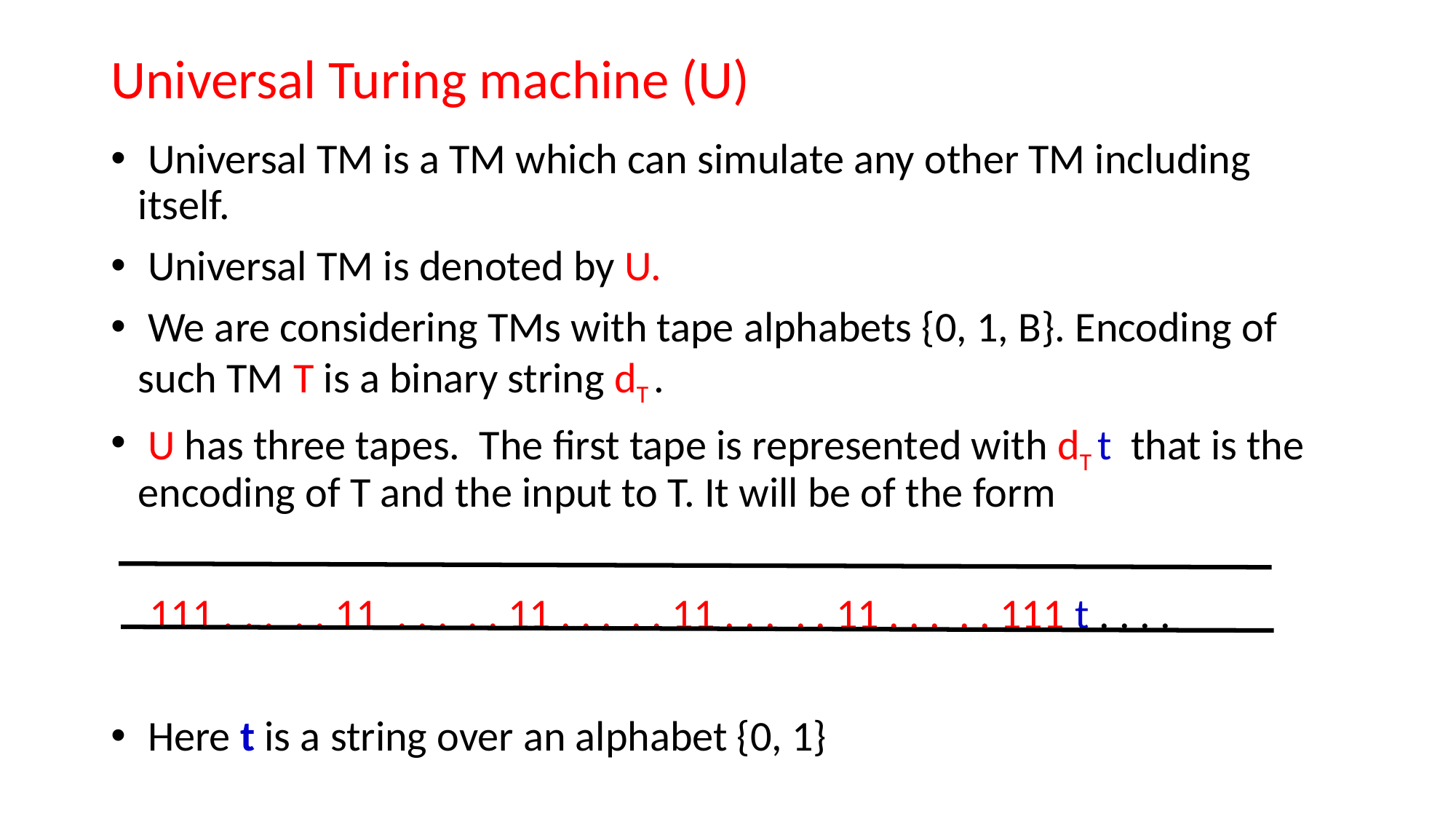

# Universal Turing machine (U)
 Universal TM is a TM which can simulate any other TM including itself.
 Universal TM is denoted by U.
 We are considering TMs with tape alphabets {0, 1, B}. Encoding of such TM T is a binary string dT .
 U has three tapes.  The first tape is represented with dT t  that is the encoding of T and the input to T. It will be of the form

    111 . . .  . . 11  . . .  . . 11 . . .  . . 11 . . .  . . 11 . . .  . . 111 t . . . .

 Here t is a string over an alphabet {0, 1}